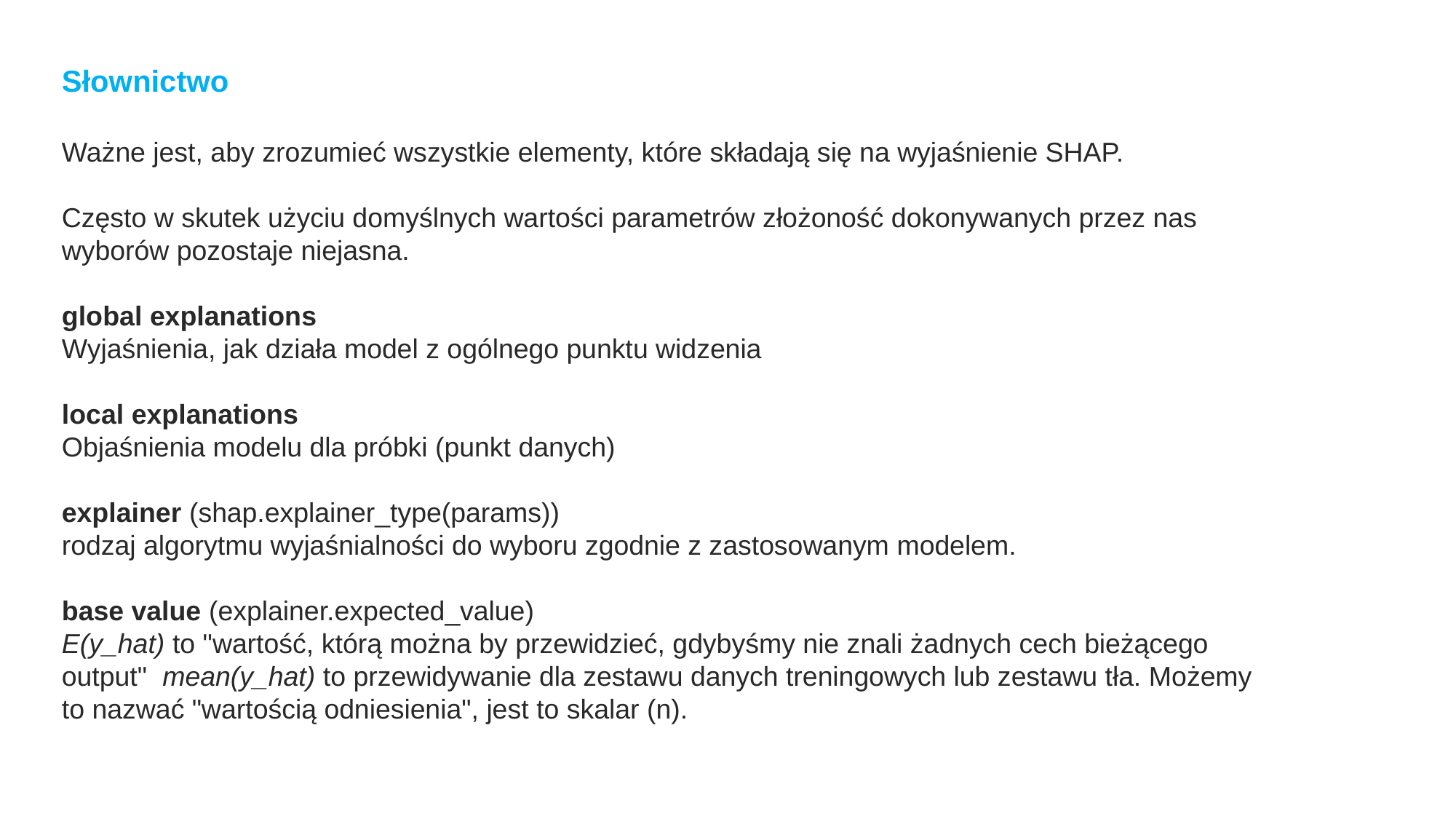

Słownictwo

Ważne jest, aby zrozumieć wszystkie elementy, które składają się na wyjaśnienie SHAP.

Często w skutek użyciu domyślnych wartości parametrów złożoność dokonywanych przez nas wyborów pozostaje niejasna.

global explanations
Wyjaśnienia, jak działa model z ogólnego punktu widzenia

local explanations
Objaśnienia modelu dla próbki (punkt danych)

explainer (shap.explainer_type(params))
rodzaj algorytmu wyjaśnialności do wyboru zgodnie z zastosowanym modelem.

base value (explainer.expected_value)
E(y_hat) to "wartość, którą można by przewidzieć, gdybyśmy nie znali żadnych cech bieżącego output"  mean(y_hat) to przewidywanie dla zestawu danych treningowych lub zestawu tła. Możemy to nazwać "wartością odniesienia", jest to skalar (n).